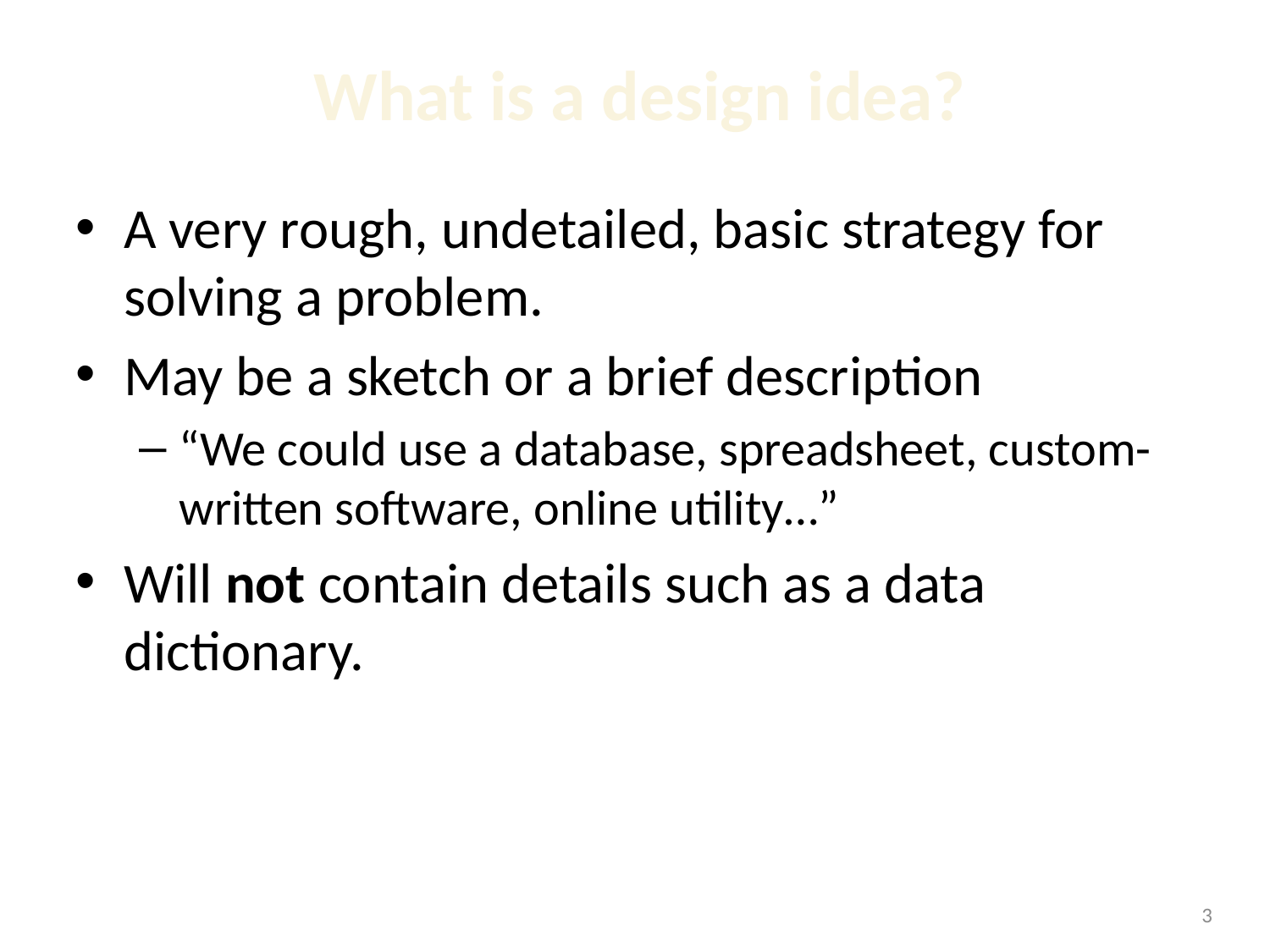

# What is a design idea?

A very rough, undetailed, basic strategy for solving a problem.
May be a sketch or a brief description
“We could use a database, spreadsheet, custom-written software, online utility…”
Will not contain details such as a data dictionary.

3